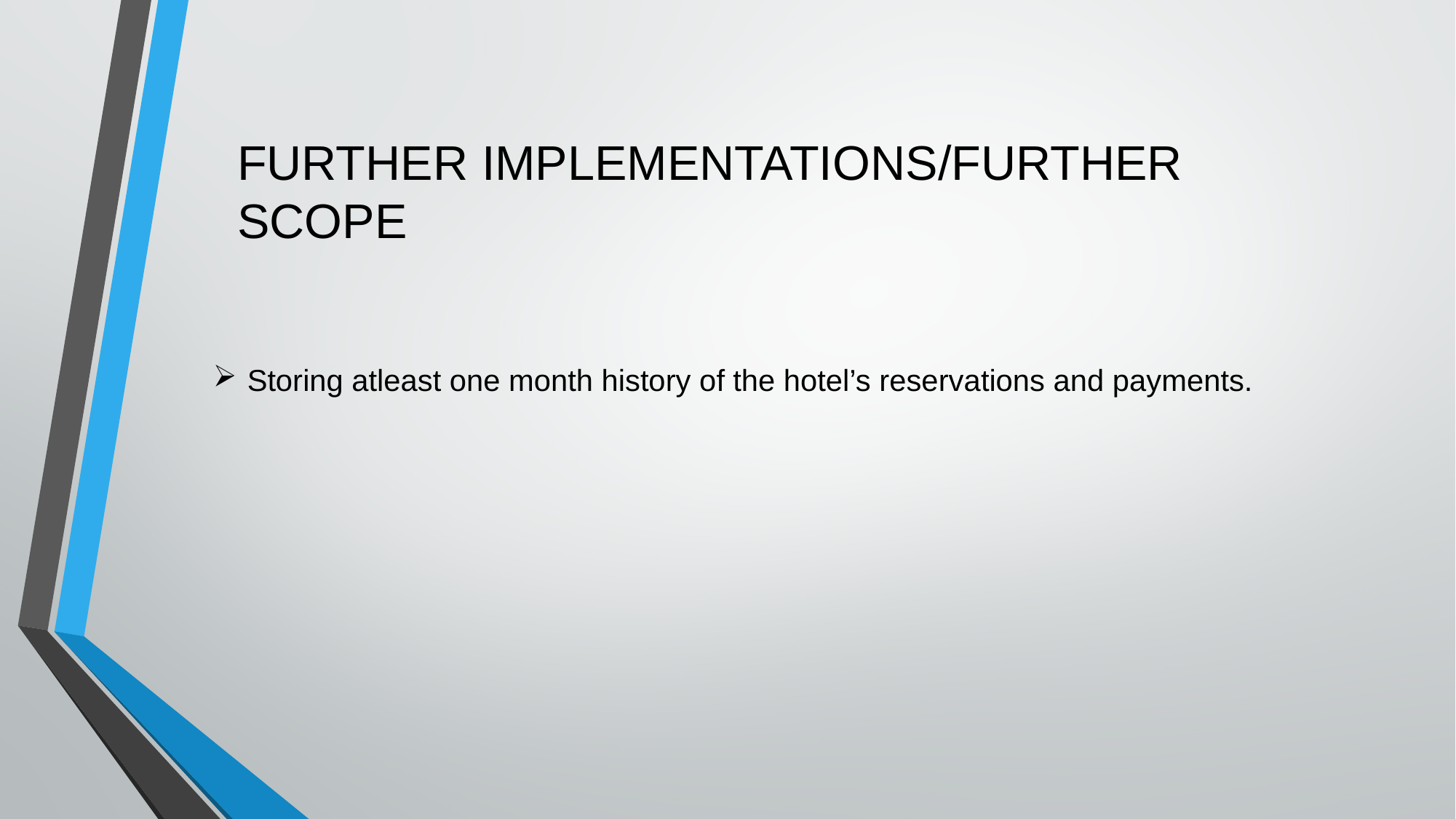

FURTHER IMPLEMENTATIONS/FURTHER SCOPE
Storing atleast one month history of the hotel’s reservations and payments.